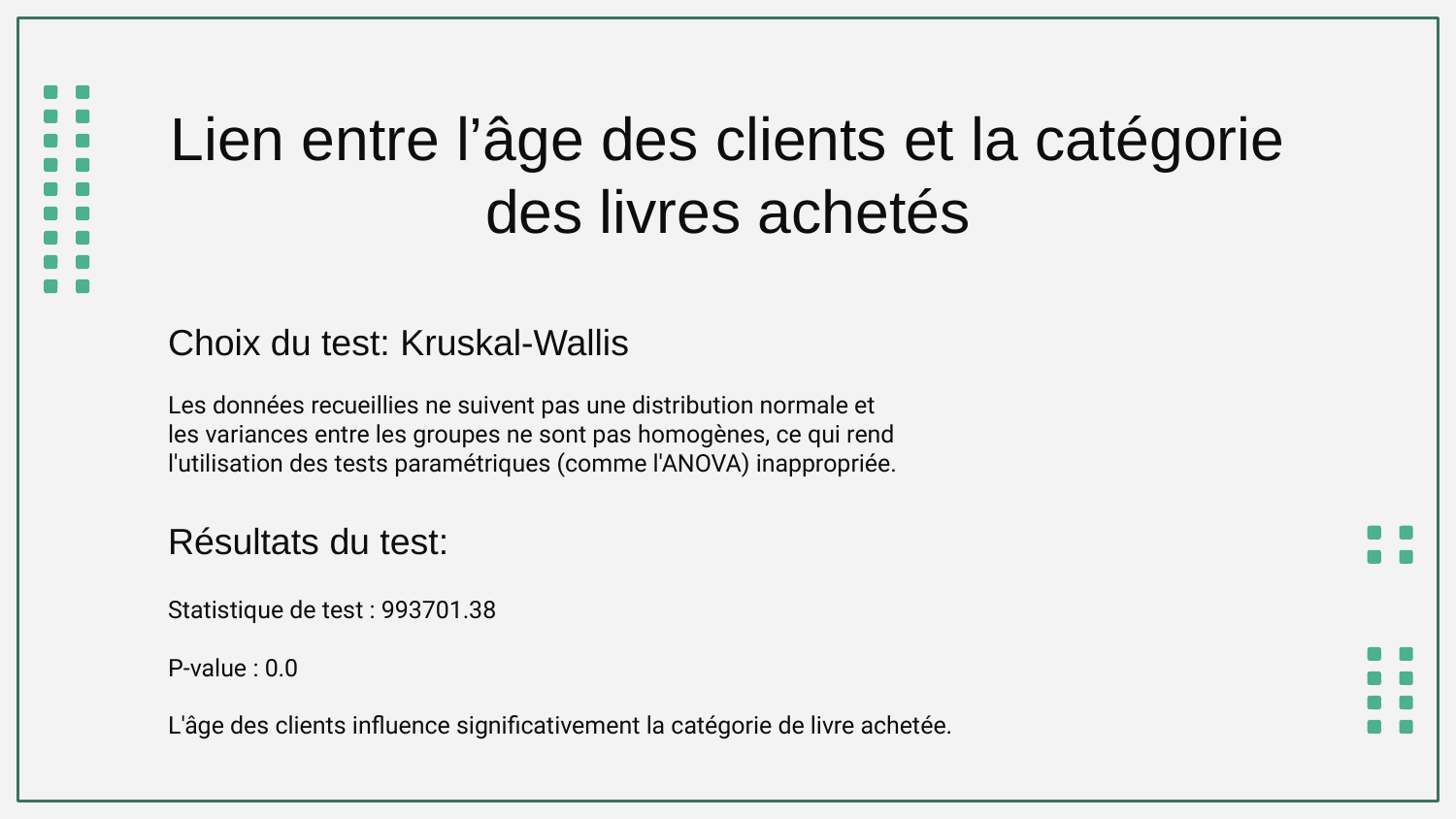

# Lien entre l’âge des clients et la catégorie des livres achetés
Choix du test: Kruskal-Wallis
Les données recueillies ne suivent pas une distribution normale et les variances entre les groupes ne sont pas homogènes, ce qui rend l'utilisation des tests paramétriques (comme l'ANOVA) inappropriée.

Résultats du test:
Statistique de test : 993701.38

P-value : 0.0

L'âge des clients influence significativement la catégorie de livre achetée.